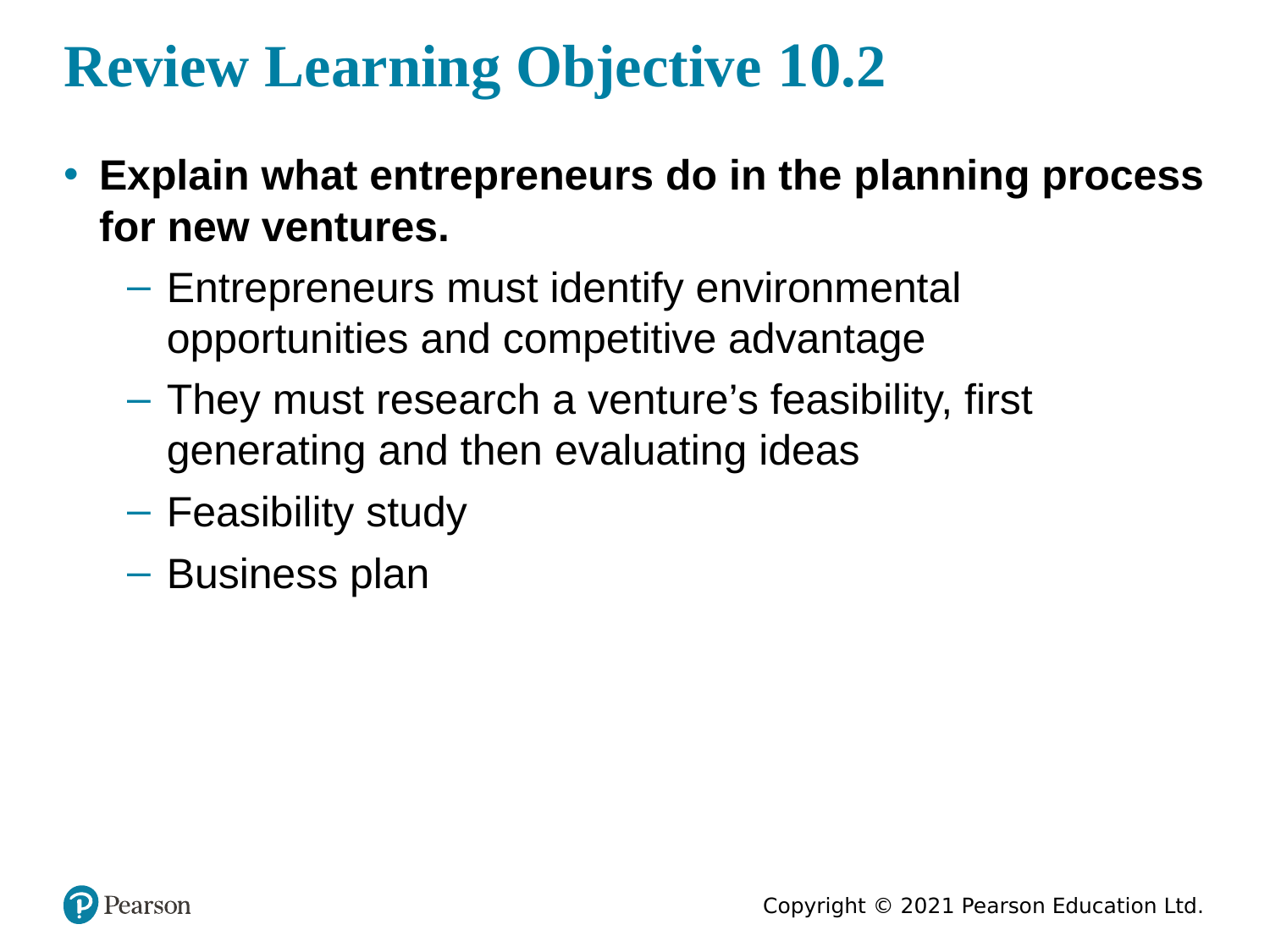

# Review Learning Objective 10.2
Explain what entrepreneurs do in the planning process for new ventures.
Entrepreneurs must identify environmental opportunities and competitive advantage
They must research a venture’s feasibility, first generating and then evaluating ideas
Feasibility study
Business plan